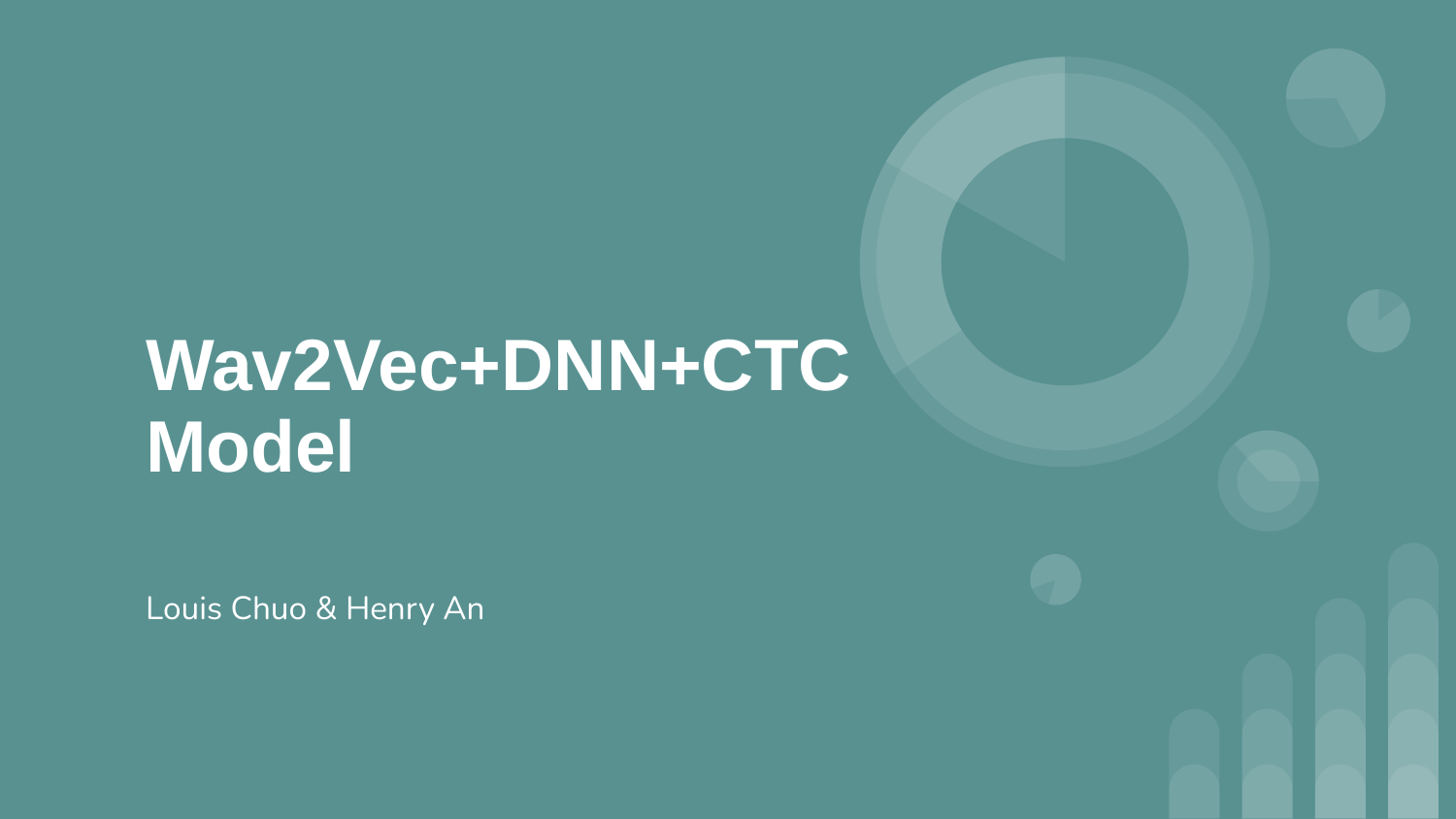

# Wav2Vec+DNN+CTC Model
Louis Chuo & Henry An